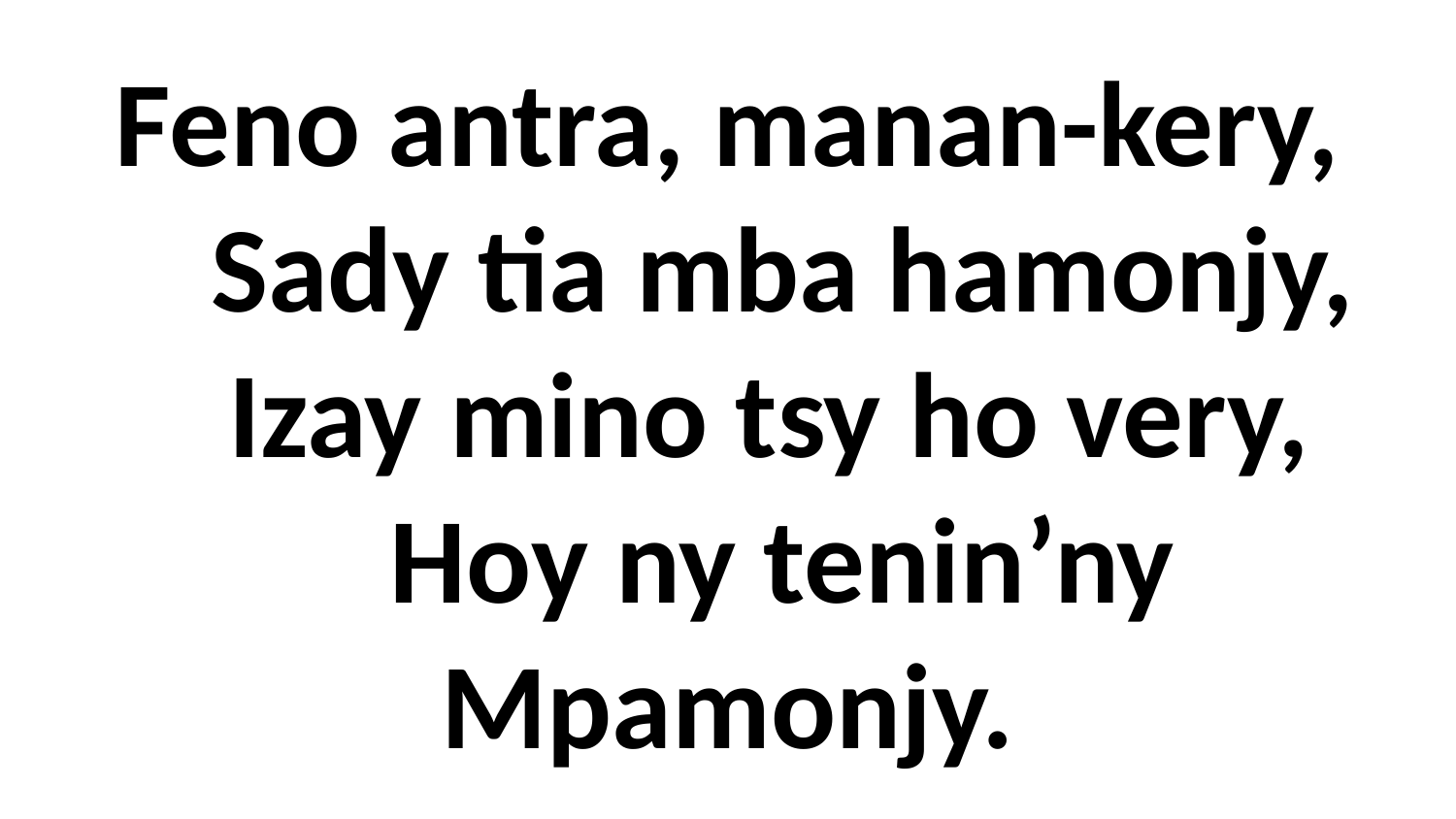

# Feno antra, manan-kery, Sady tia mba hamonjy, Izay mino tsy ho very, Hoy ny tenin’ny Mpamonjy.